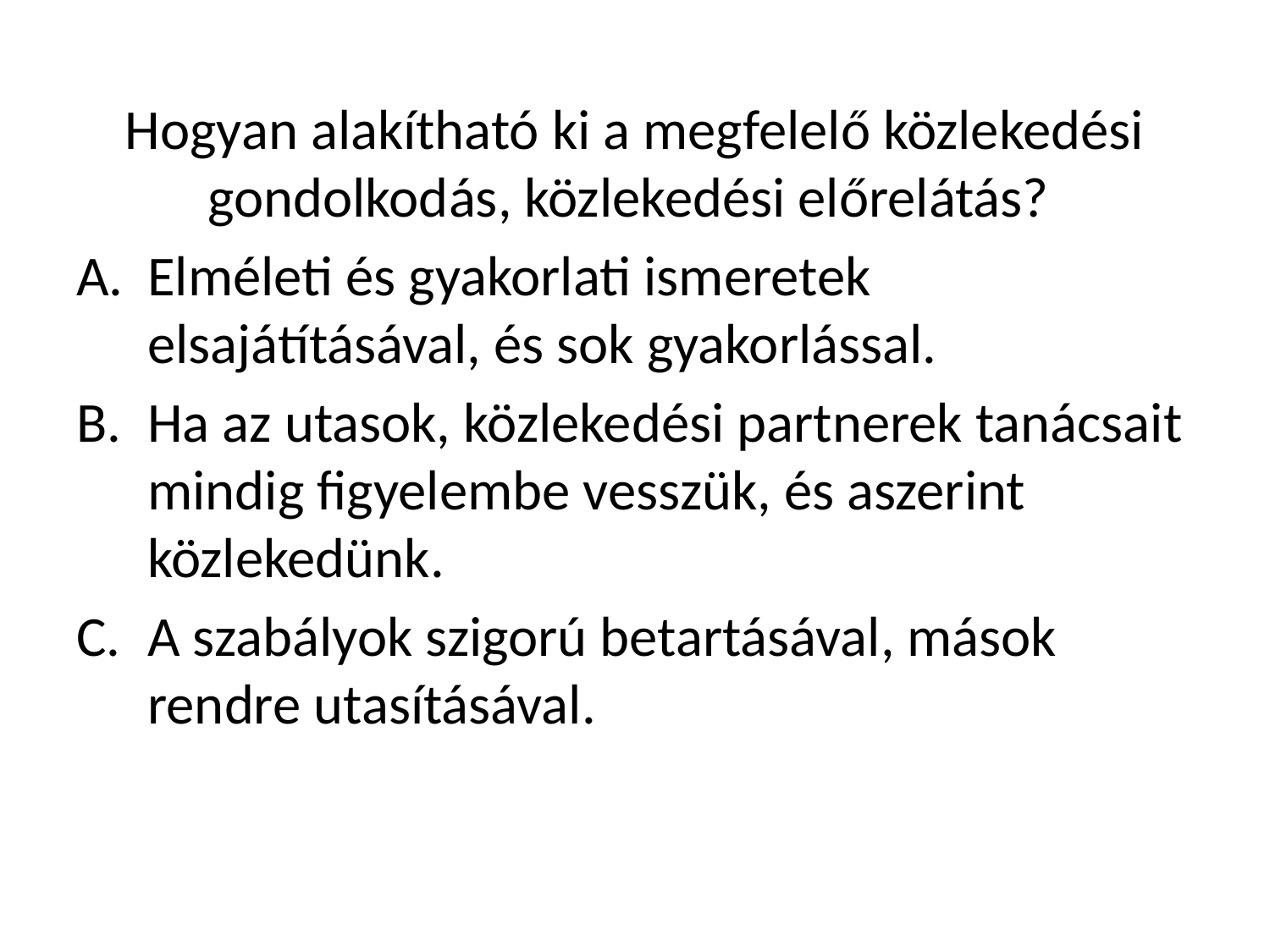

Hogyan alakítható ki a megfelelő közlekedési gondolkodás, közlekedési előrelátás?
Elméleti és gyakorlati ismeretek elsajátításával, és sok gyakorlással.
Ha az utasok, közlekedési partnerek tanácsait mindig figyelembe vesszük, és aszerint közlekedünk.
A szabályok szigorú betartásával, mások rendre utasításával.